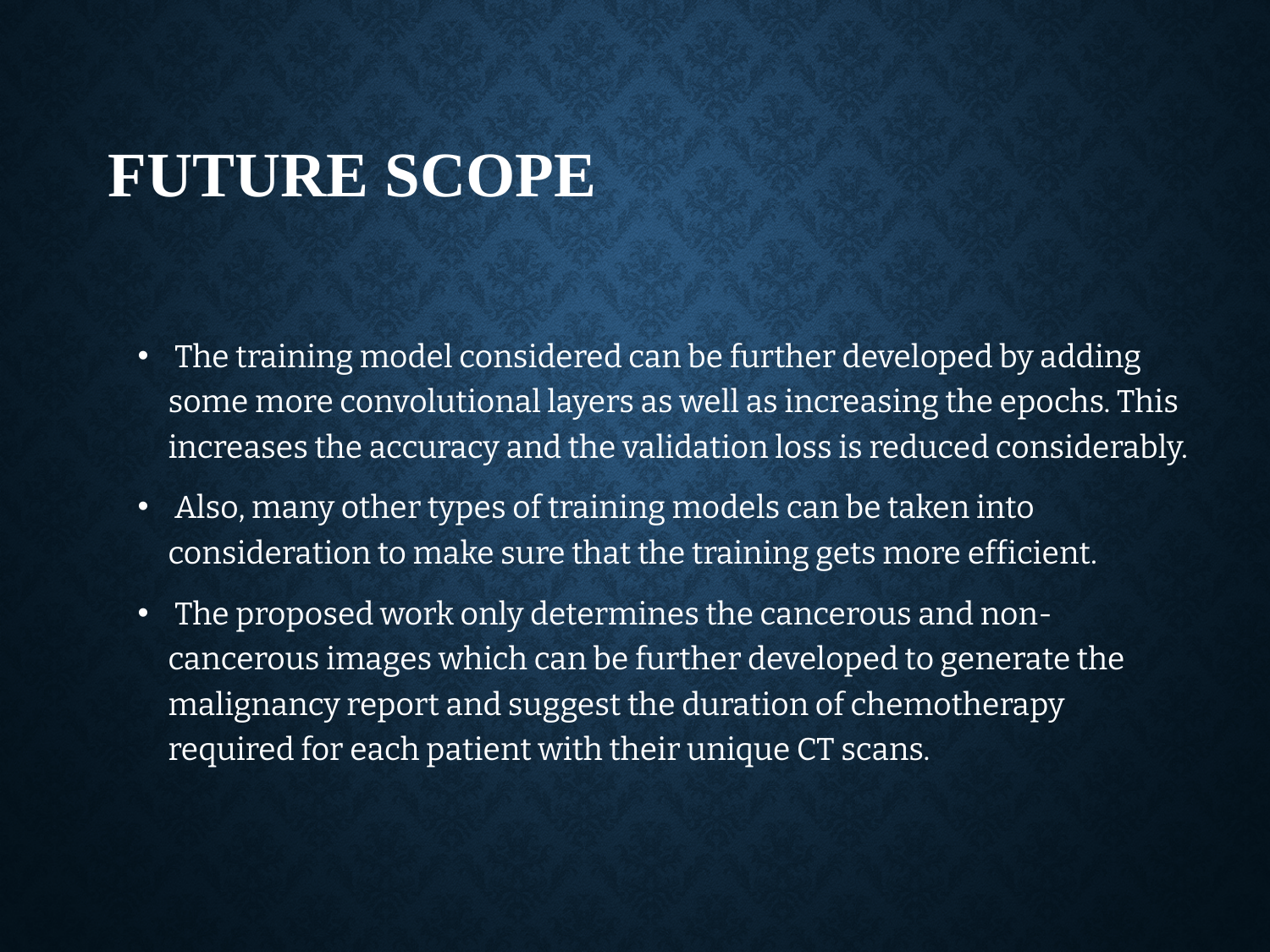

# Future scope

 The training model considered can be further developed by adding some more convolutional layers as well as increasing the epochs. This increases the accuracy and the validation loss is reduced considerably.
 Also, many other types of training models can be taken into consideration to make sure that the training gets more efficient.
 The proposed work only determines the cancerous and non-cancerous images which can be further developed to generate the malignancy report and suggest the duration of chemotherapy required for each patient with their unique CT scans.